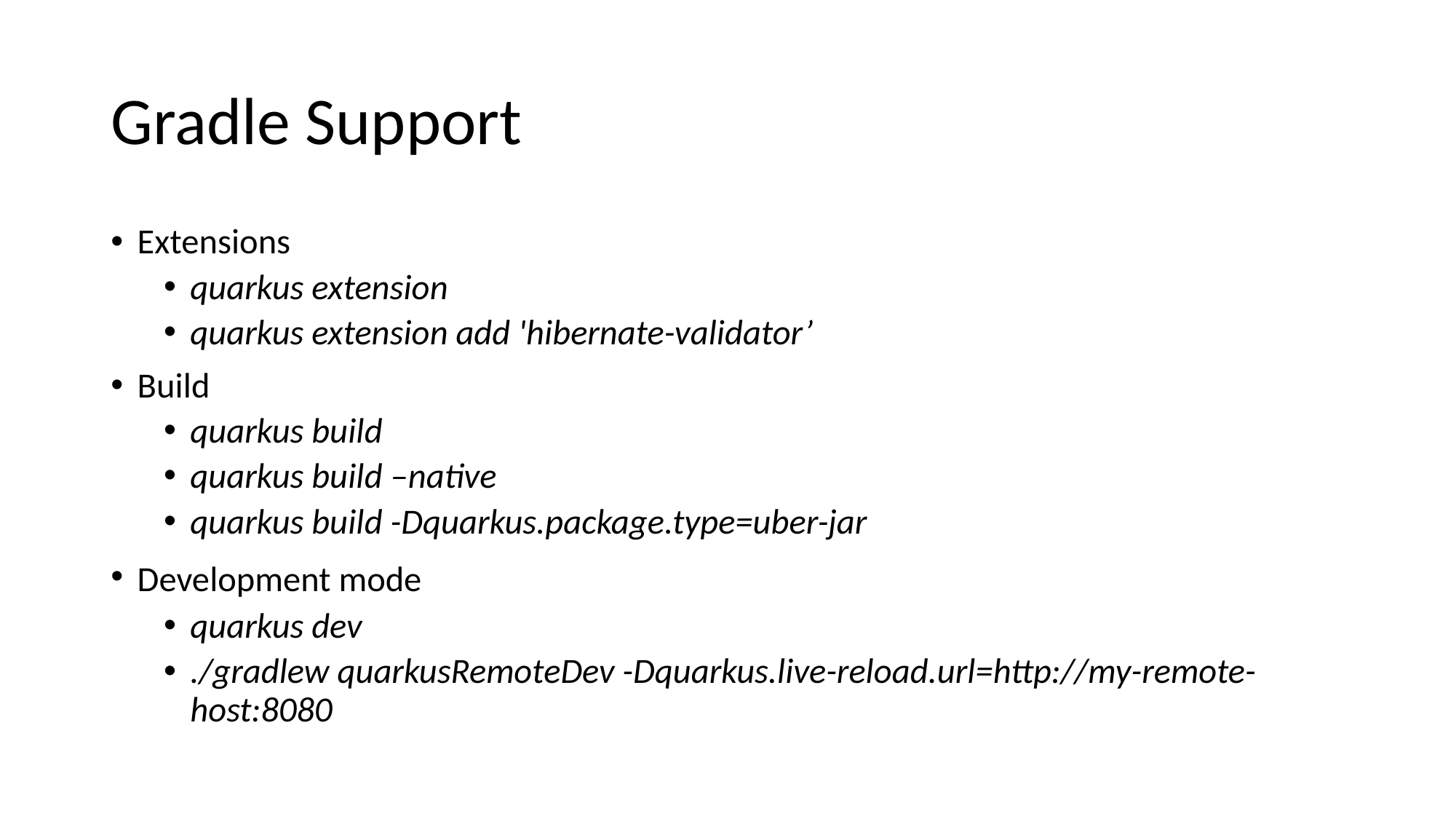

# Gradle Support
Extensions
quarkus extension
quarkus extension add 'hibernate-validator’
Build
quarkus build
quarkus build –native
quarkus build -Dquarkus.package.type=uber-jar
Development mode
quarkus dev
./gradlew quarkusRemoteDev -Dquarkus.live-reload.url=http://my-remote-host:8080